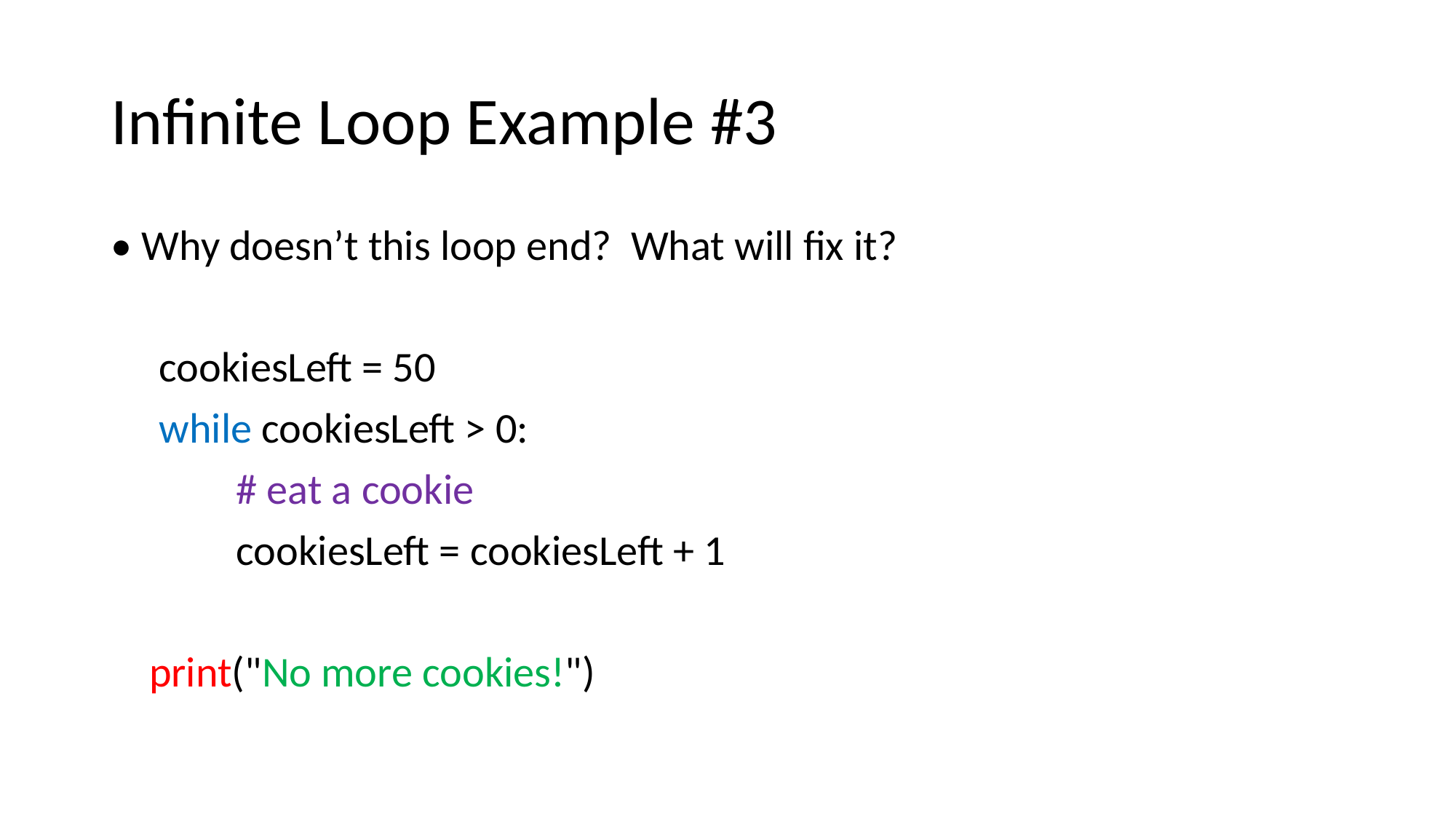

# Infinite Loop Example #3
• Why doesn’t this loop end?  What will fix it?

     cookiesLeft = 50
     while cookiesLeft > 0:
             # eat a cookie
             cookiesLeft = cookiesLeft + 1

    print("No more cookies!")